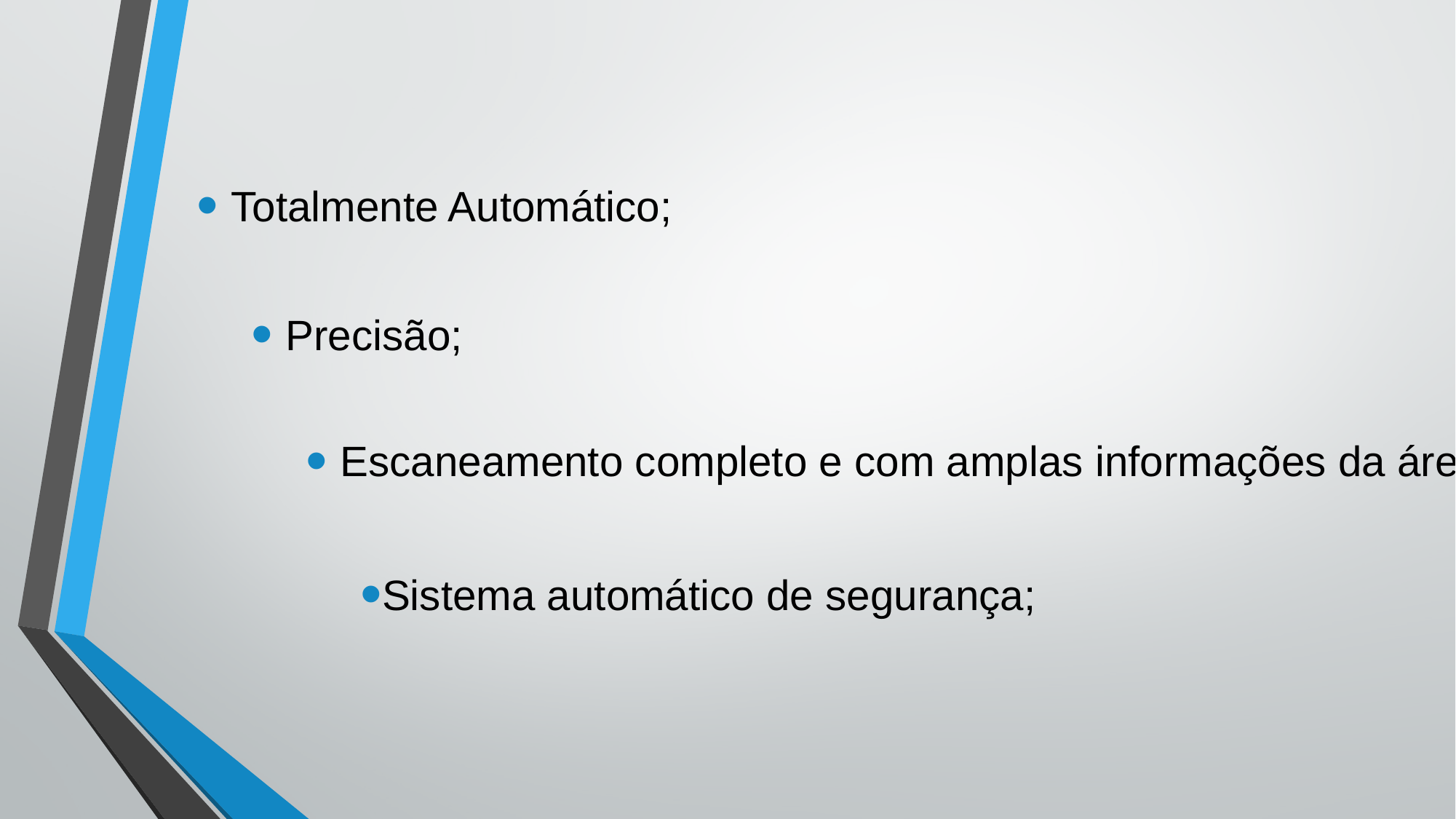

Totalmente Automático;

Precisão;

Escaneamento completo e com amplas informações da área;

Sistema automático de segurança;